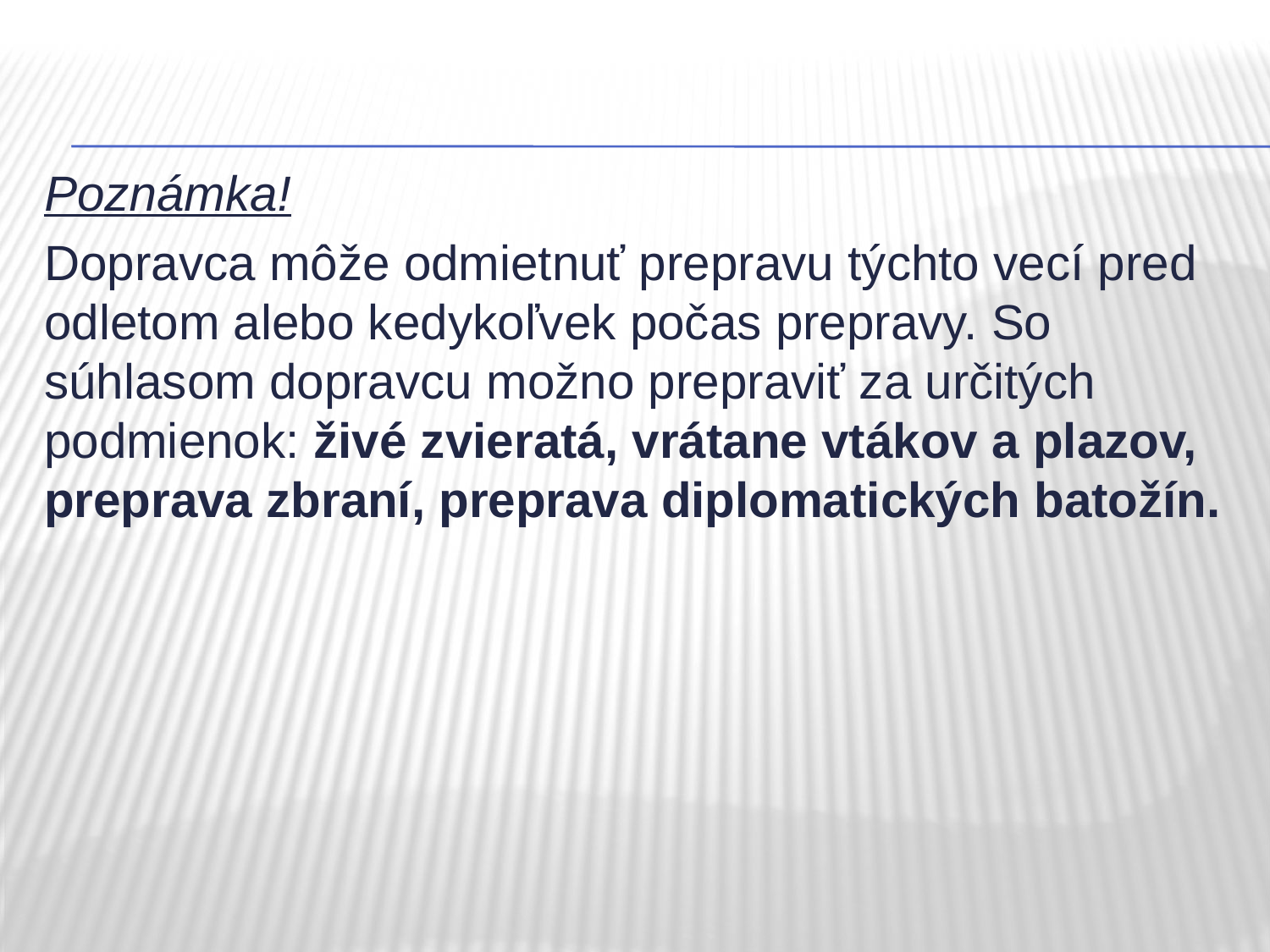

Poznámka!
Dopravca môže odmietnuť prepravu týchto vecí pred odletom alebo kedykoľvek počas prepravy. So súhlasom dopravcu možno prepraviť za určitých podmienok: živé zvieratá, vrátane vtákov a plazov, preprava zbraní, preprava diplomatických batožín.